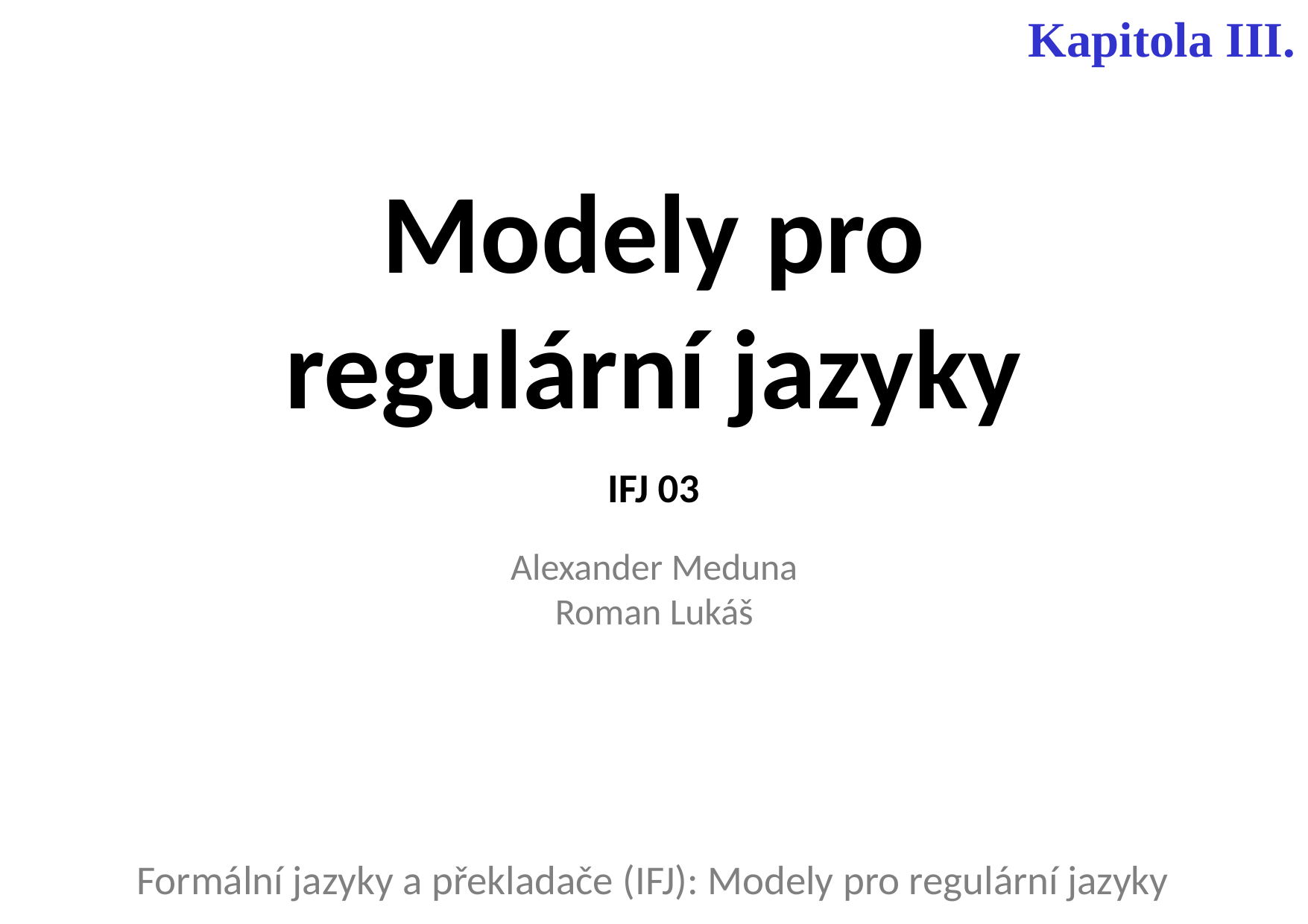

Kapitola III.
# Modely pro regulární jazyky
IFJ 03
Alexander Meduna
Roman Lukáš
Formální jazyky a překladače (IFJ): Modely pro regulární jazyky